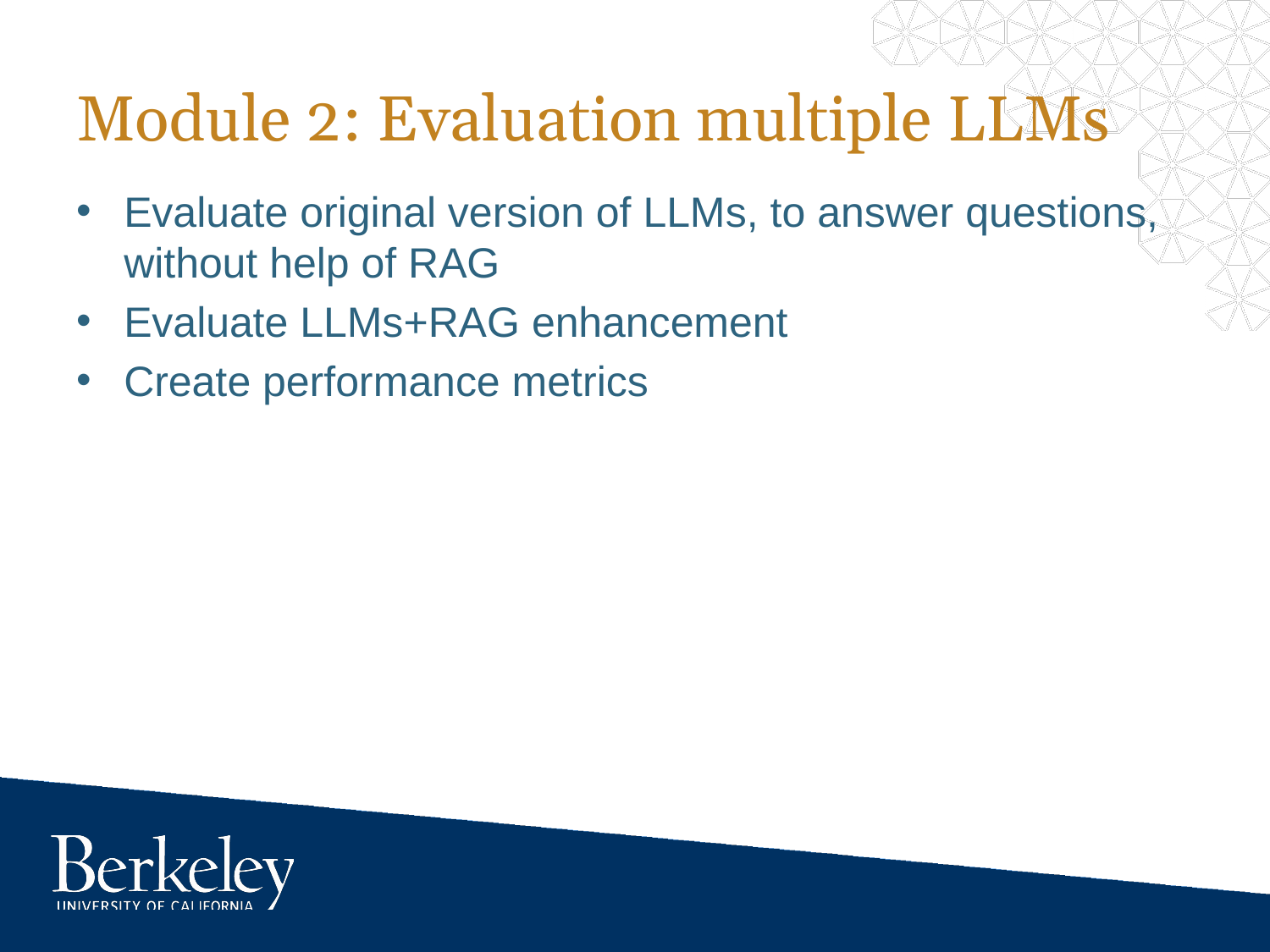

# Module 2: Evaluation multiple LLMs
Evaluate original version of LLMs, to answer questions, without help of RAG
Evaluate LLMs+RAG enhancement
Create performance metrics